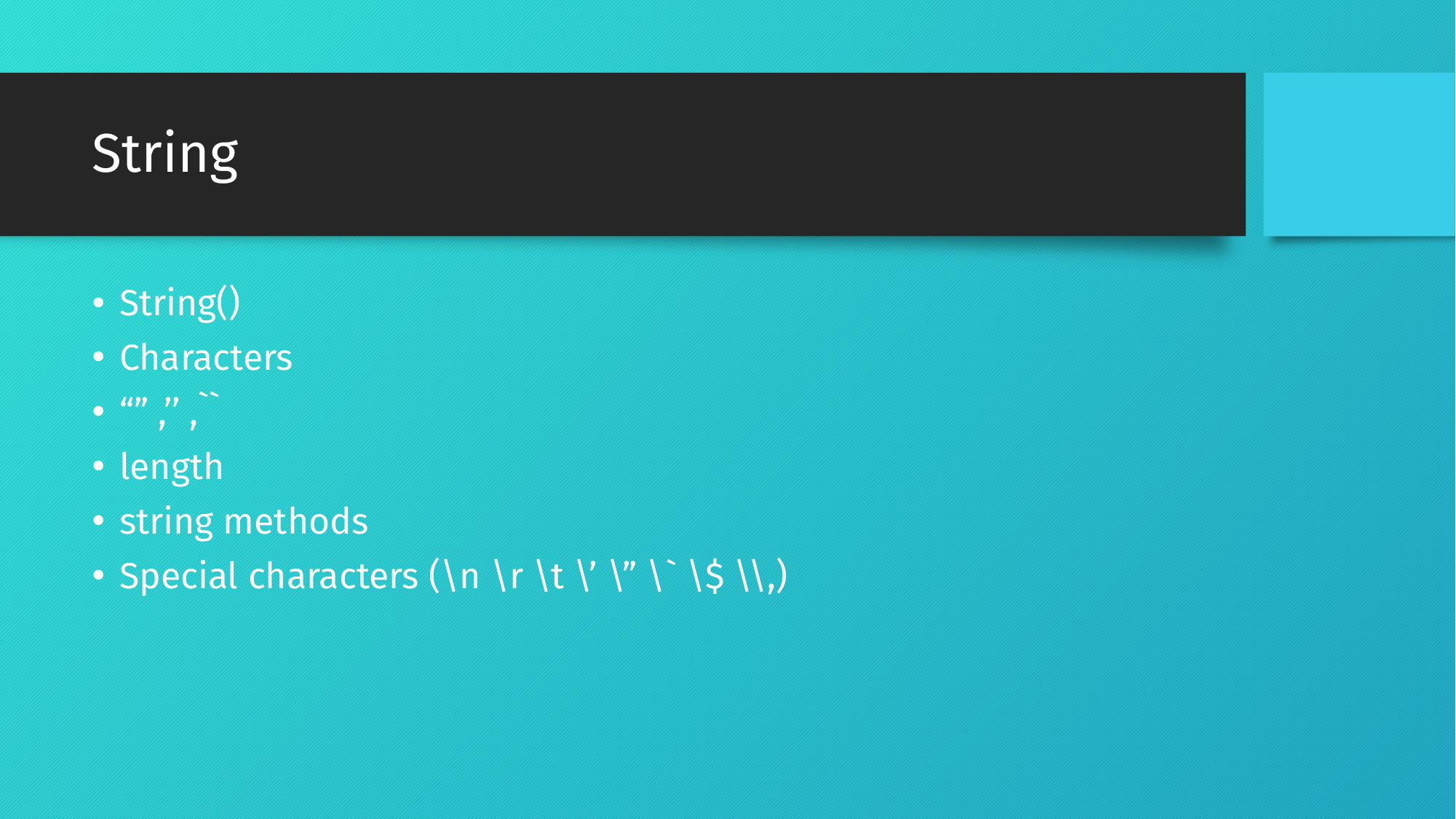

# String
String()
Characters
“” ,’’ ,``
length
string methods
Special characters (\n \r \t \’ \” \` \$ \\,)